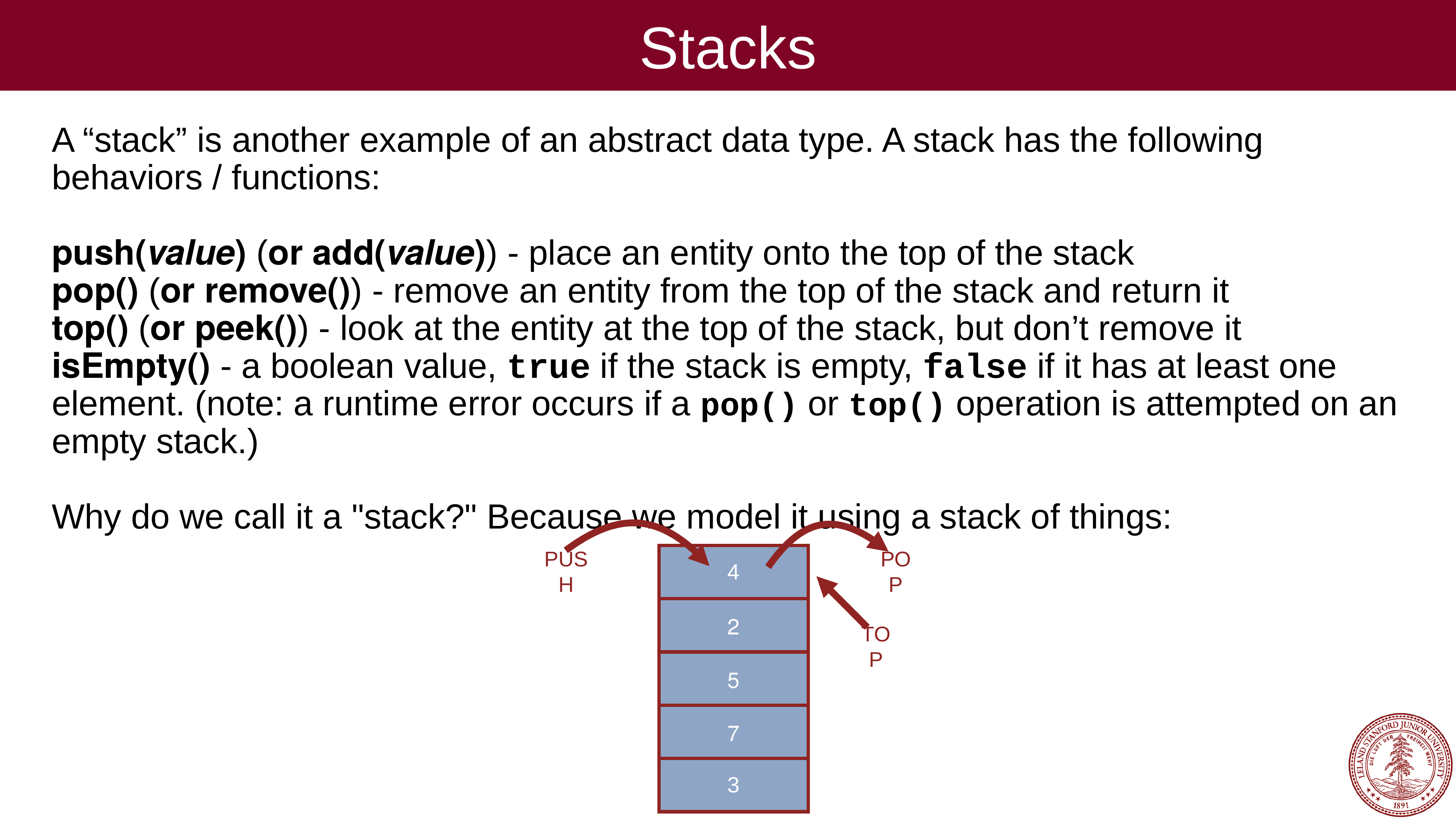

Stacks
A “stack” is another example of an abstract data type. A stack has the following behaviors / functions:

push(value) (or add(value)) - place an entity onto the top of the stack
pop() (or remove()) - remove an entity from the top of the stack and return it
top() (or peek()) - look at the entity at the top of the stack, but don’t remove it
isEmpty() - a boolean value, true if the stack is empty, false if it has at least one element. (note: a runtime error occurs if a pop() or top() operation is attempted on an empty stack.)

Why do we call it a "stack?" Because we model it using a stack of things:

| 4 |
| --- |
| 2 |
| 5 |
| 7 |
| 3 |
Push
Pop

Top